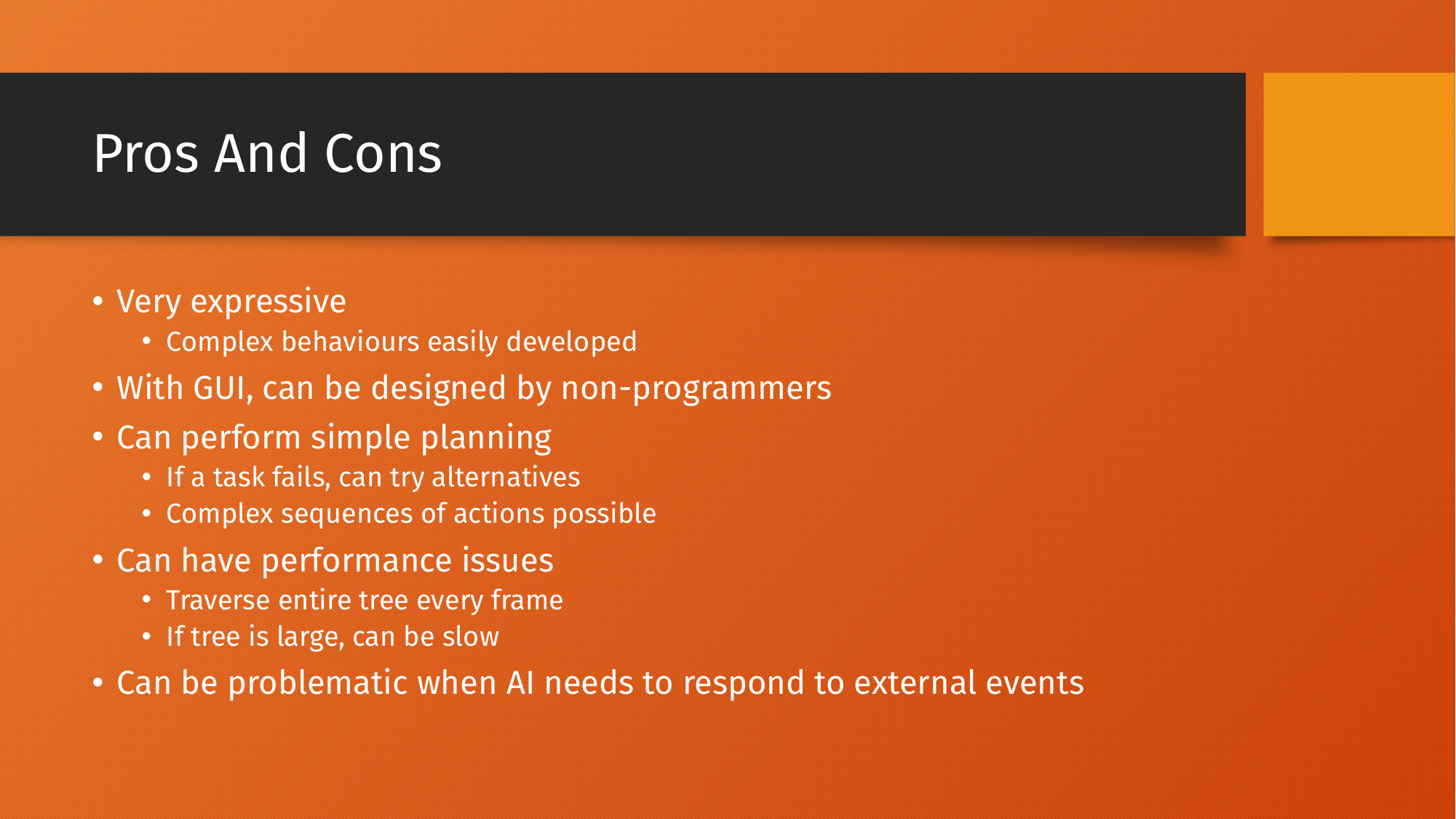

# Pros And Cons
Very expressive
Complex behaviours easily developed
With GUI, can be designed by non-programmers
Can perform simple planning
If a task fails, can try alternatives
Complex sequences of actions possible
Can have performance issues
Traverse entire tree every frame
If tree is large, can be slow
Can be problematic when AI needs to respond to external events